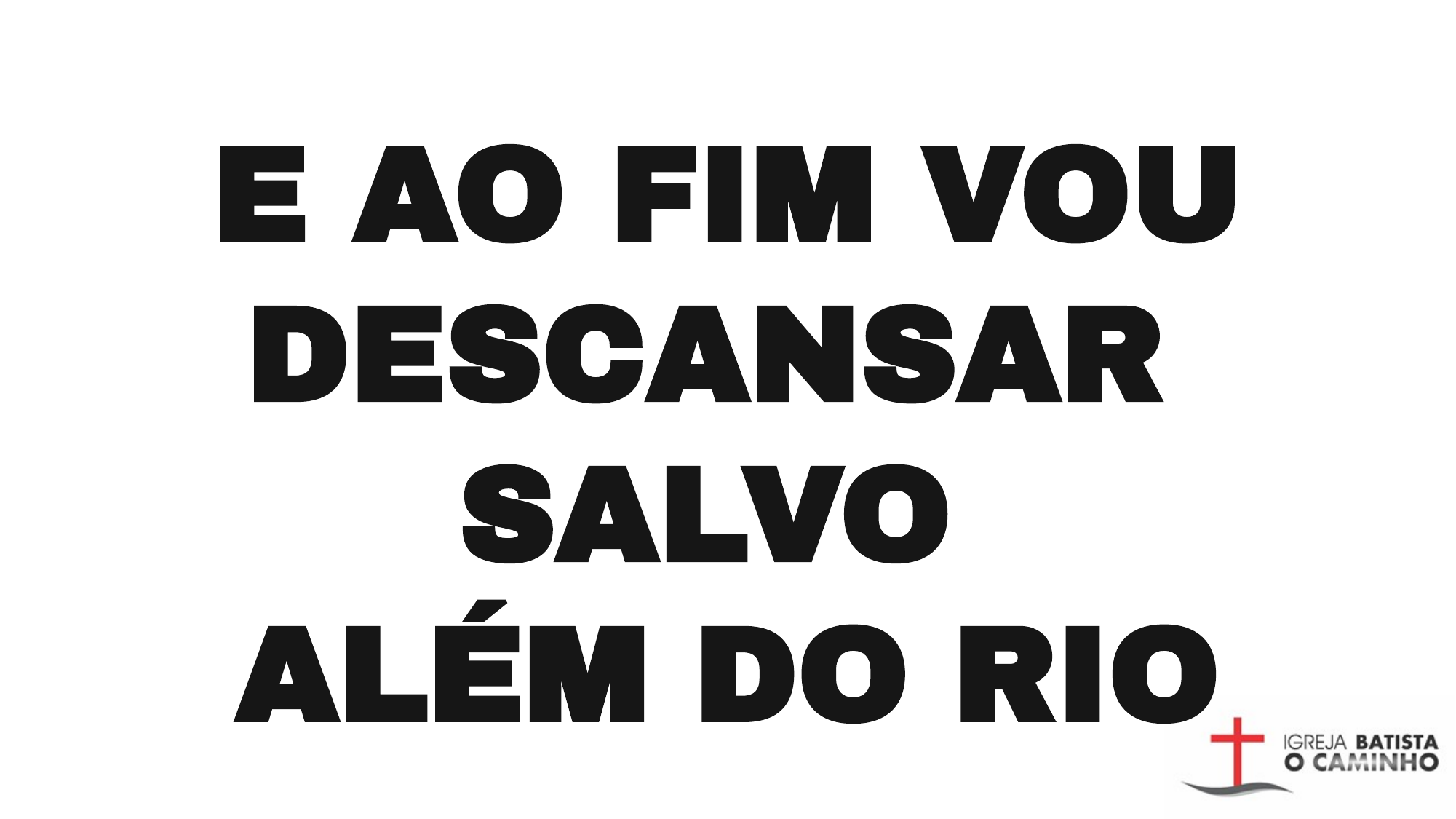

# E AO FIM VOU DESCANSAR SALVO ALÉM DO RIO